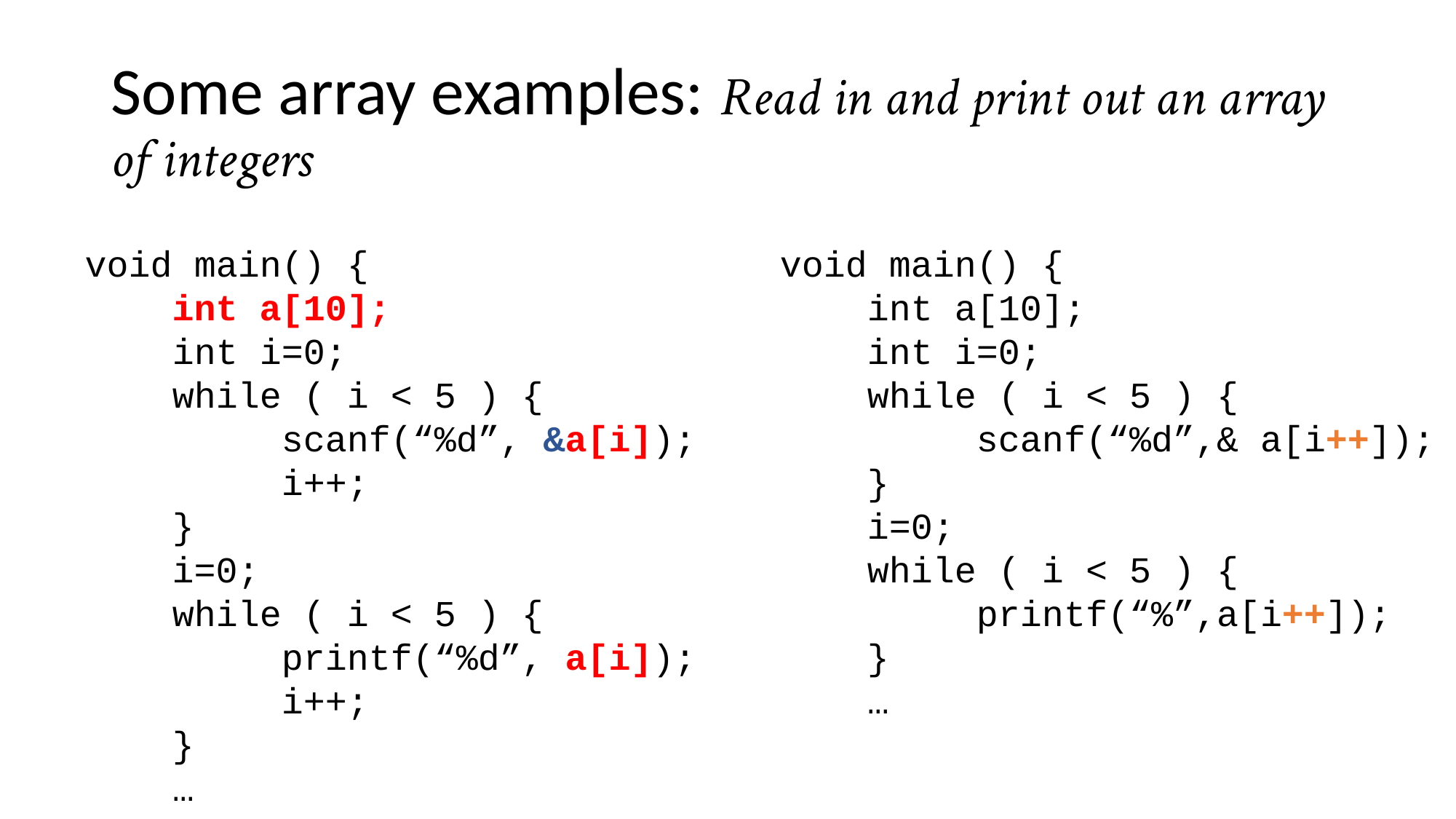

# Some array examples: Read in and print out an array of integers
 void main() {
     int a[10];
     int i=0;
     while ( i < 5 ) {
          scanf(“%d”, &a[i]);
          i++;
     }
     i=0;
     while ( i < 5 ) {
          printf(“%d”, a[i]);
          i++;
     }
     …
 void main() {
     int a[10];
     int i=0;
     while ( i < 5 ) {
          scanf(“%d”,& a[i++]);
     }
     i=0;
     while ( i < 5 ) {
          printf(“%”,a[i++]);
     }
     …